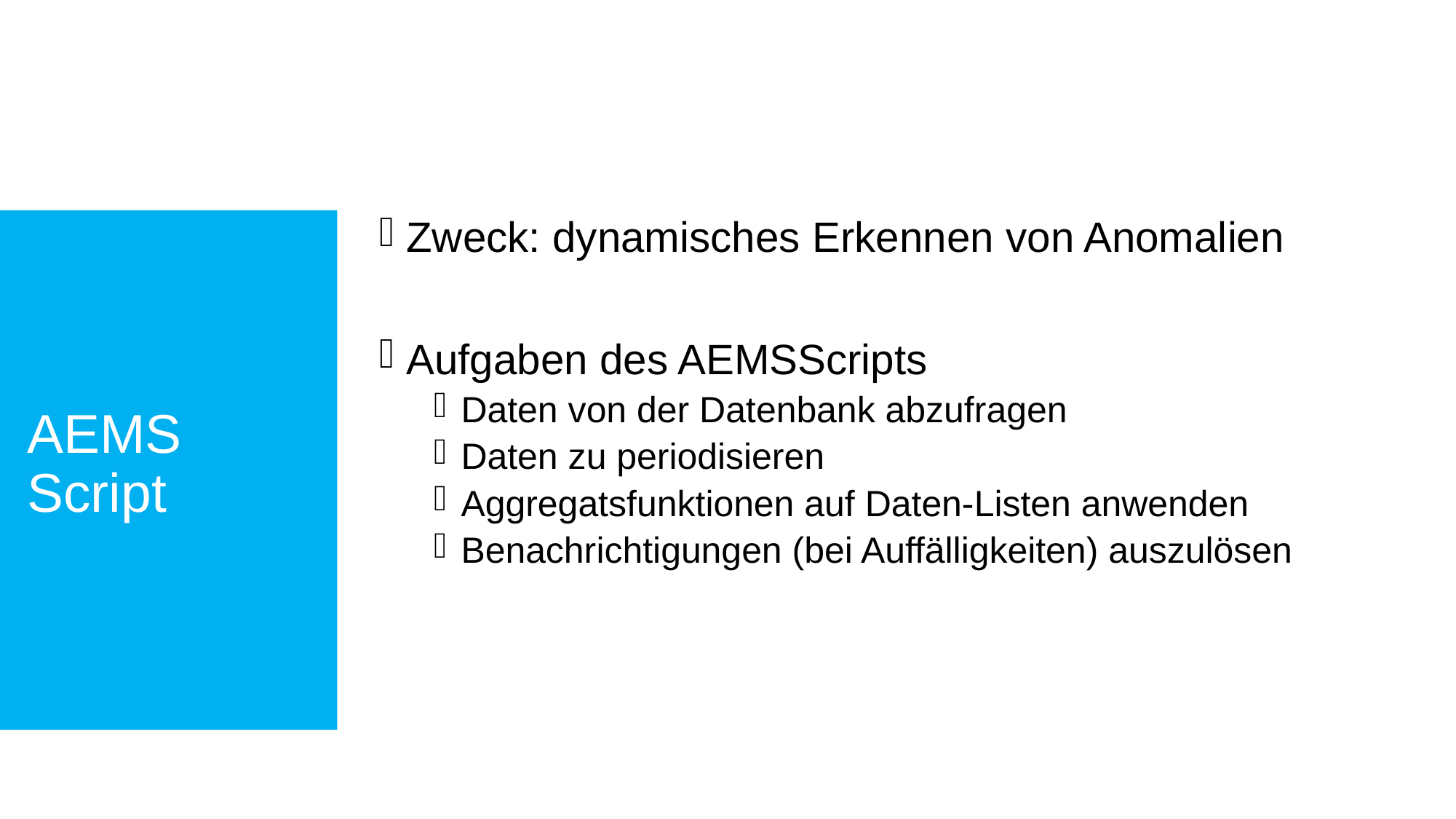

Zweck: dynamisches Erkennen von Anomalien

Aufgaben des AEMSScripts
Daten von der Datenbank abzufragen
Daten zu periodisieren
Aggregatsfunktionen auf Daten-Listen anwenden
Benachrichtigungen (bei Auffälligkeiten) auszulösen
# AEMS Script